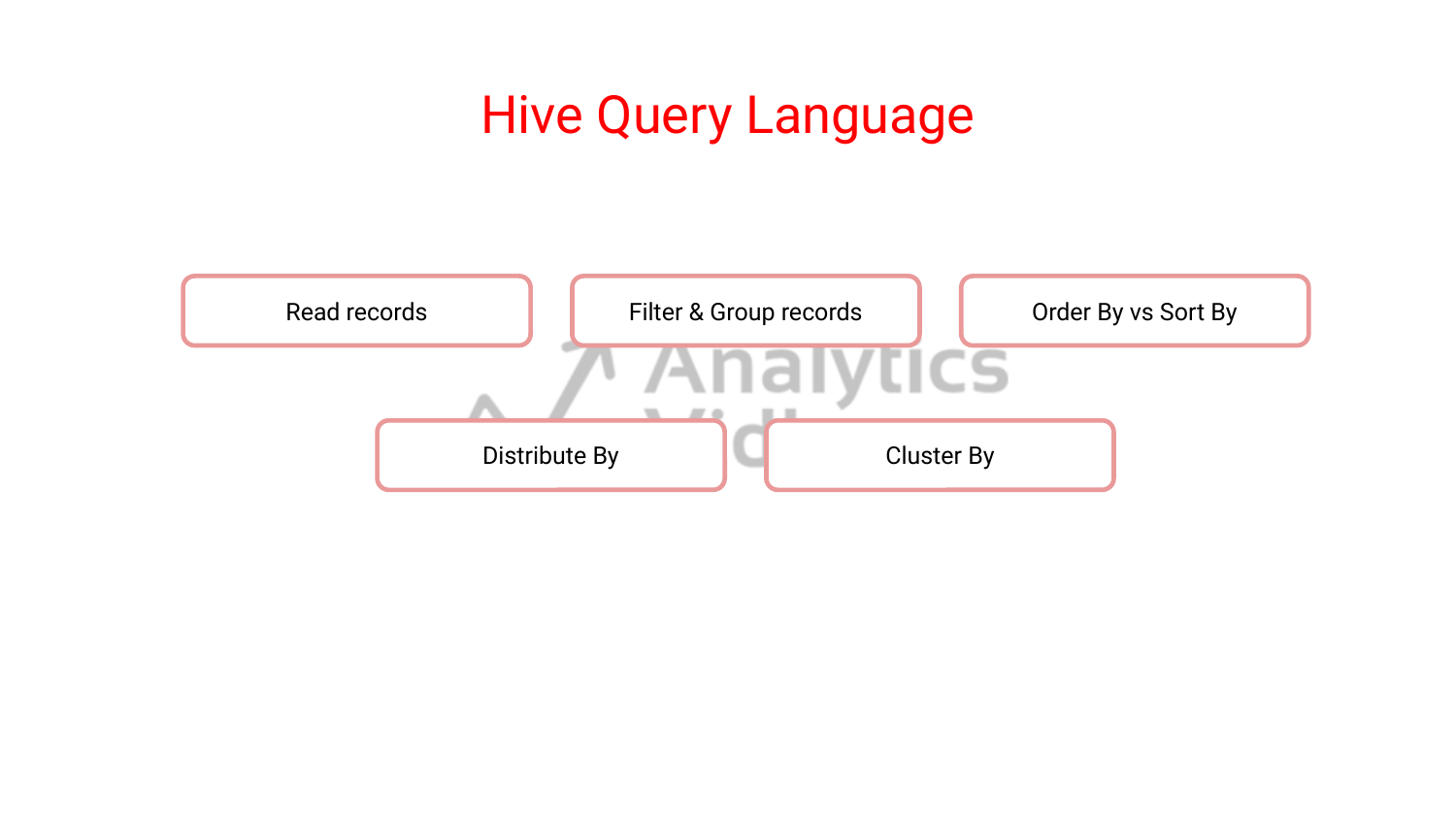

# Hive Query Language
Read records
Filter & Group records
Order By vs Sort By
Distribute By
Cluster By